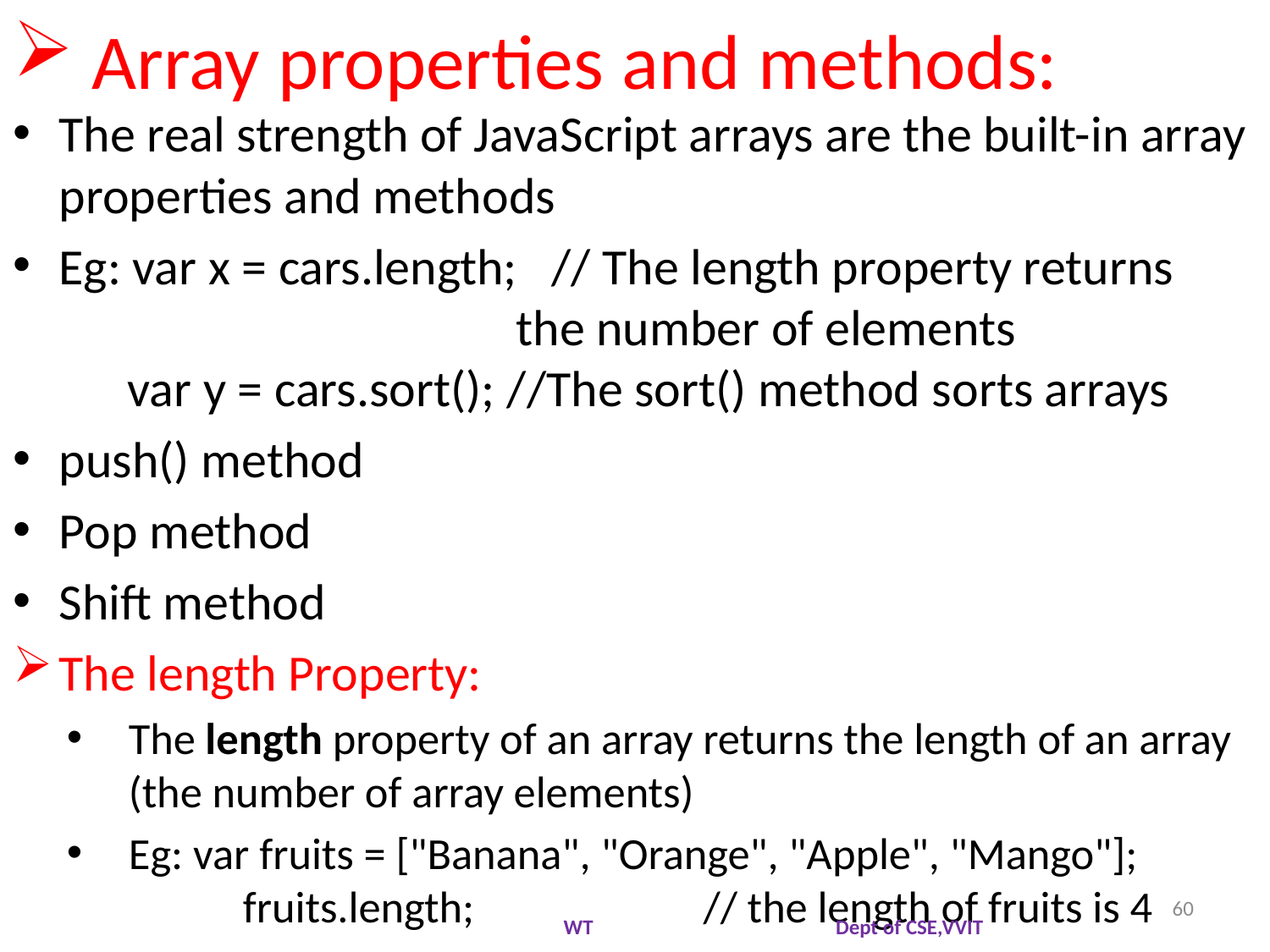

# Array properties and methods:
The real strength of JavaScript arrays are the built-in array properties and methods
Eg: var x = cars.length;   // The length property returns 					the number of elements
      var y = cars.sort(); //The sort() method sorts arrays
push() method
Pop method
Shift method
The length Property:
The length property of an array returns the length of an array (the number of array elements)
Eg: var fruits = ["Banana", "Orange", "Apple", "Mango"];
	fruits.length;                       // the length of fruits is 4
60
WT                                                  Dept of CSE,VVIT